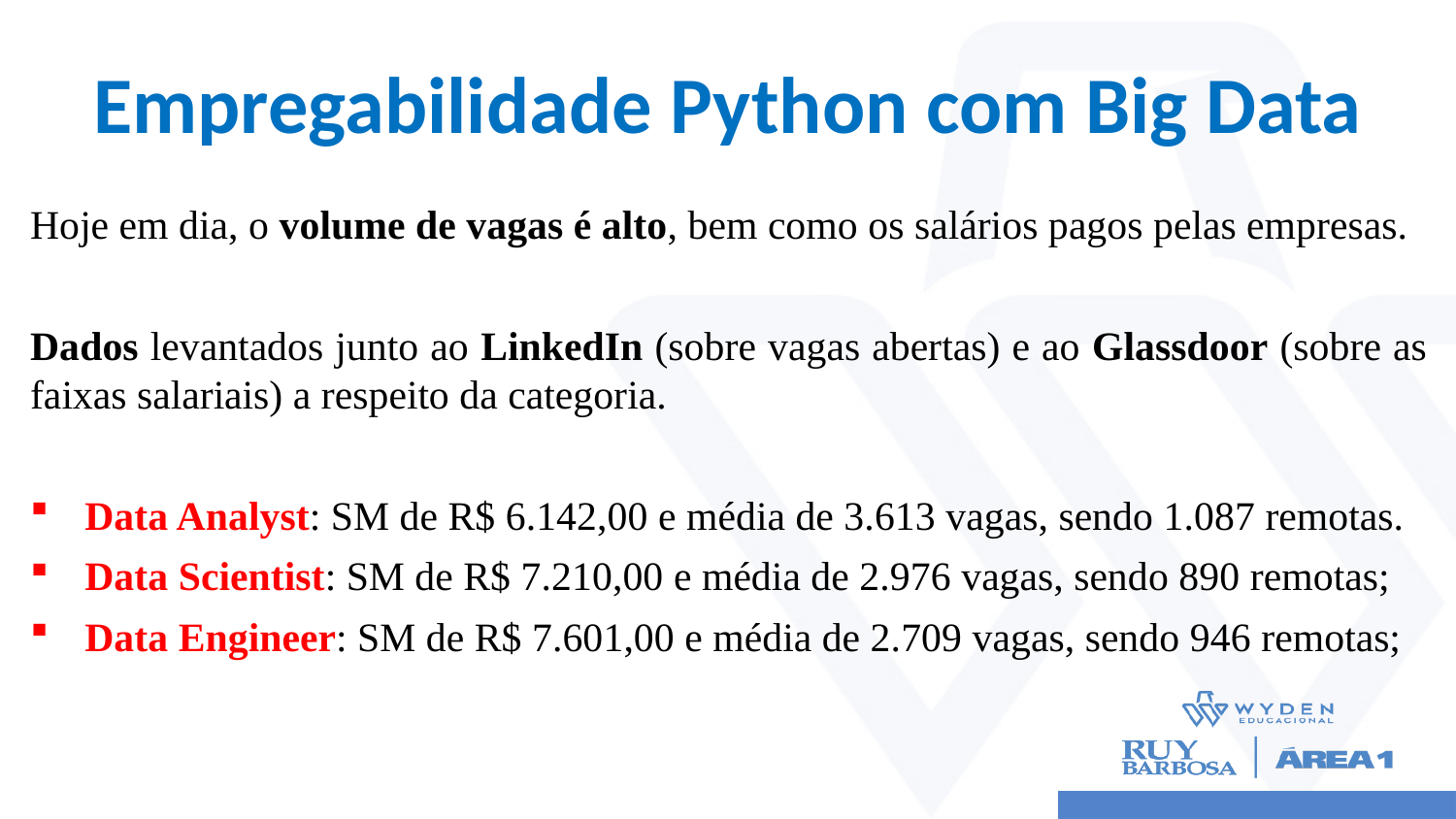

# Empregabilidade Python com Big Data
Hoje em dia, o volume de vagas é alto, bem como os salários pagos pelas empresas.

Dados levantados junto ao LinkedIn (sobre vagas abertas) e ao Glassdoor (sobre as faixas salariais) a respeito da categoria.

Data Analyst: SM de R$ 6.142,00 e média de 3.613 vagas, sendo 1.087 remotas.
Data Scientist: SM de R$ 7.210,00 e média de 2.976 vagas, sendo 890 remotas;
Data Engineer: SM de R$ 7.601,00 e média de 2.709 vagas, sendo 946 remotas;